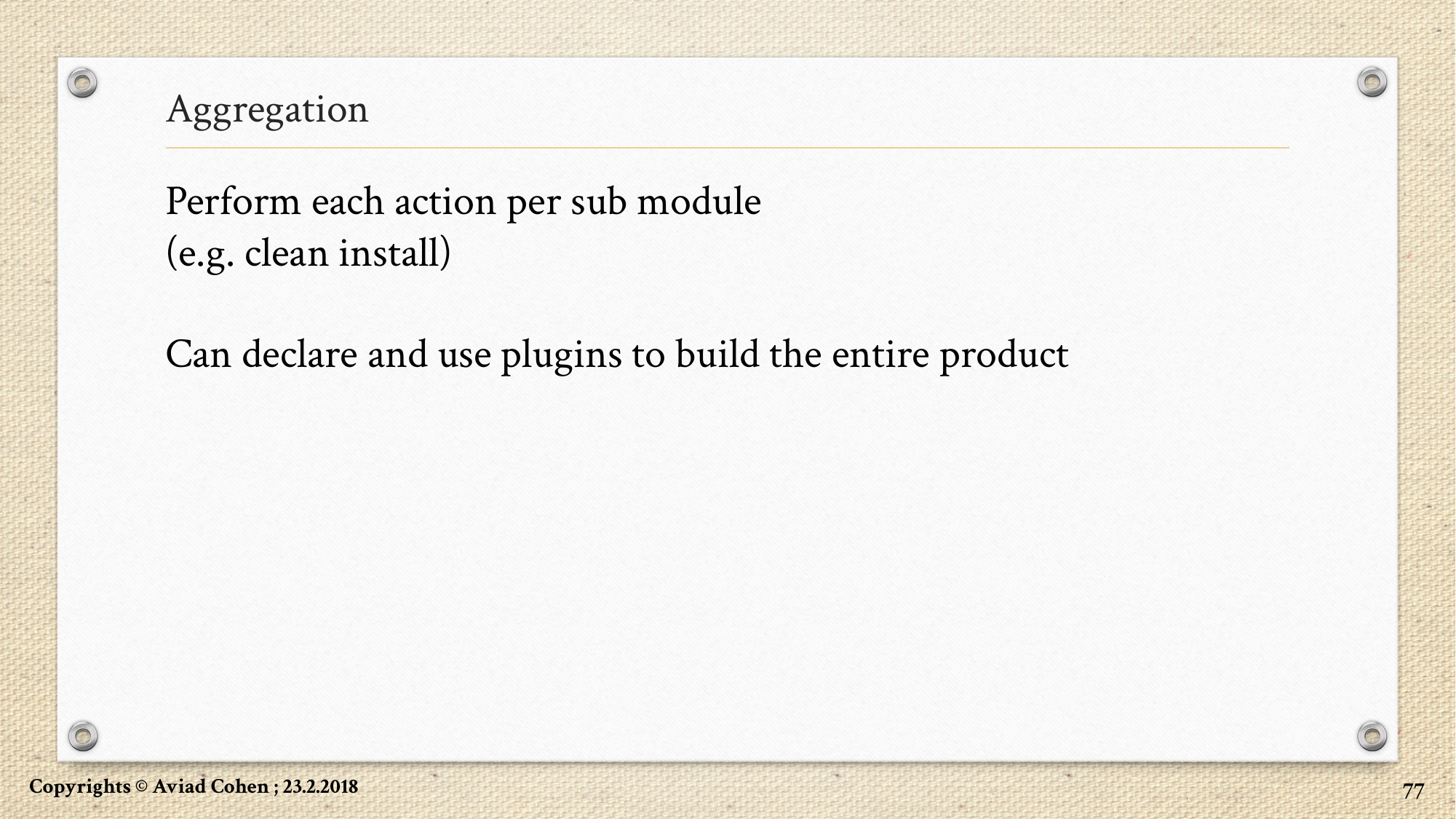

# Aggregation
Perform each action per sub module
(e.g. clean install)

Can declare and use plugins to build the entire product
Copyrights © Aviad Cohen ; 23.2.2018
77